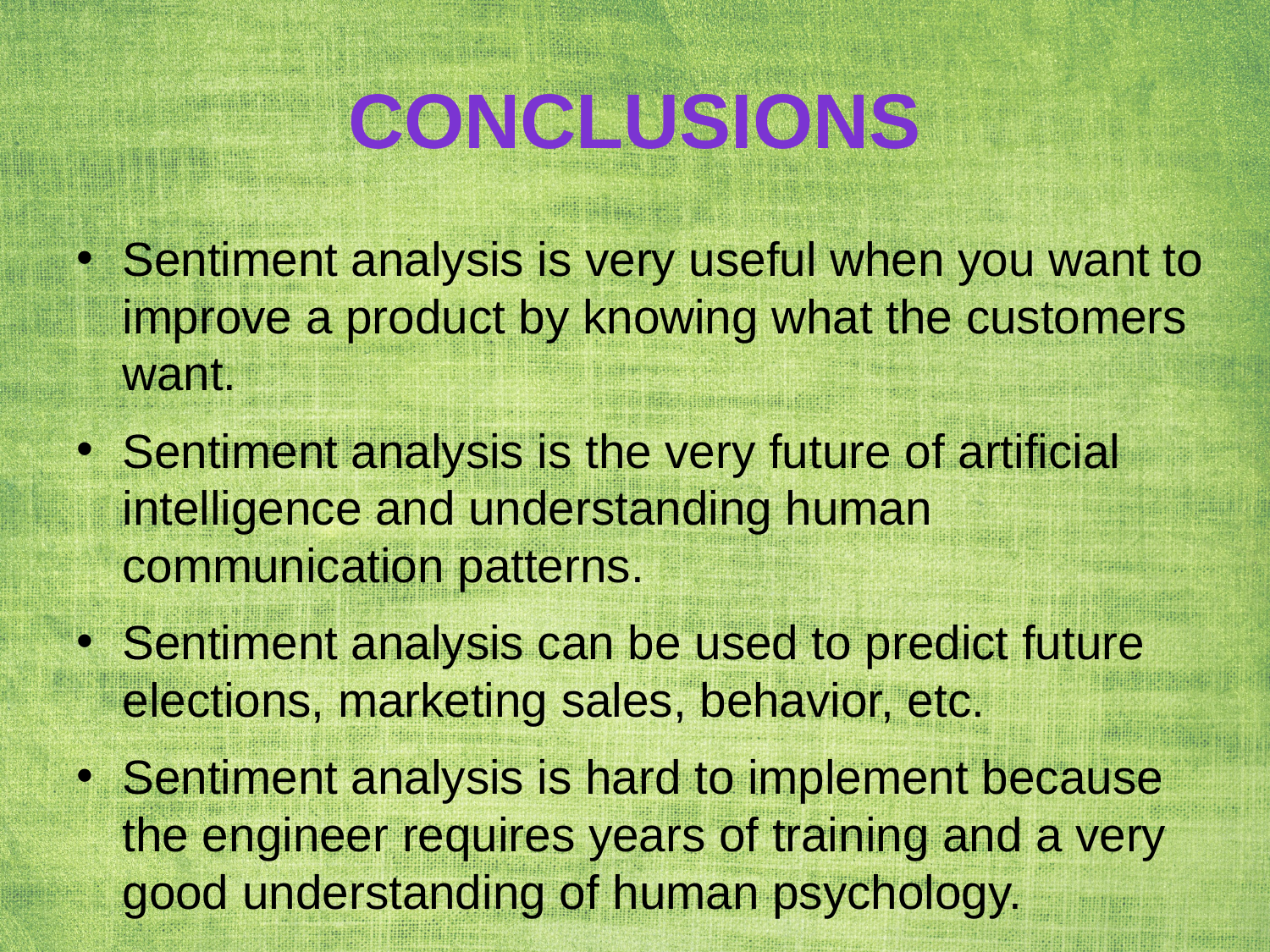

# CONCLUSIONS
Sentiment analysis is very useful when you want to improve a product by knowing what the customers want.
Sentiment analysis is the very future of artificial intelligence and understanding human communication patterns.
Sentiment analysis can be used to predict future elections, marketing sales, behavior, etc.
Sentiment analysis is hard to implement because the engineer requires years of training and a very good understanding of human psychology.